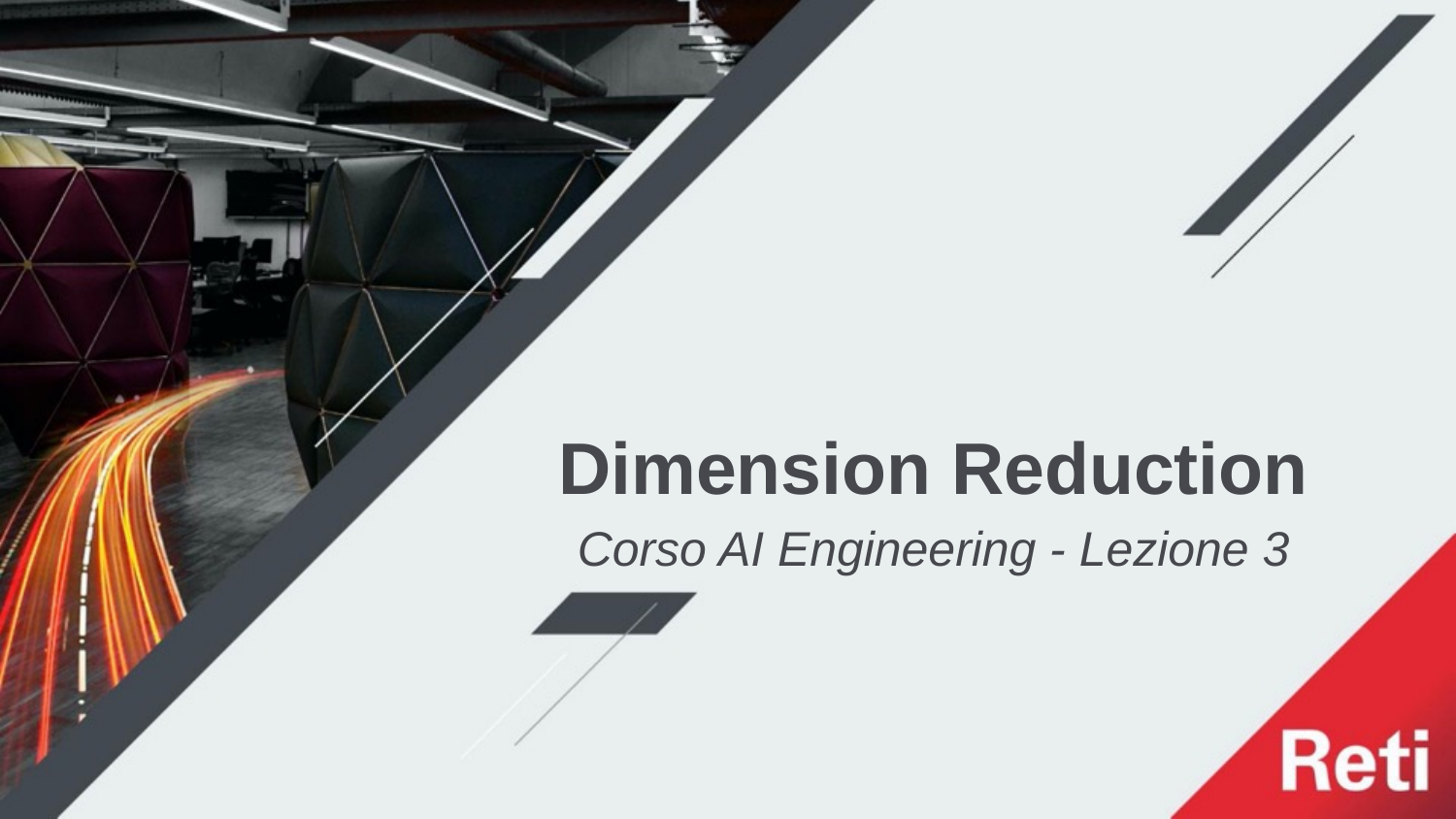

Dimension Reduction
Corso AI Engineering - Lezione 3